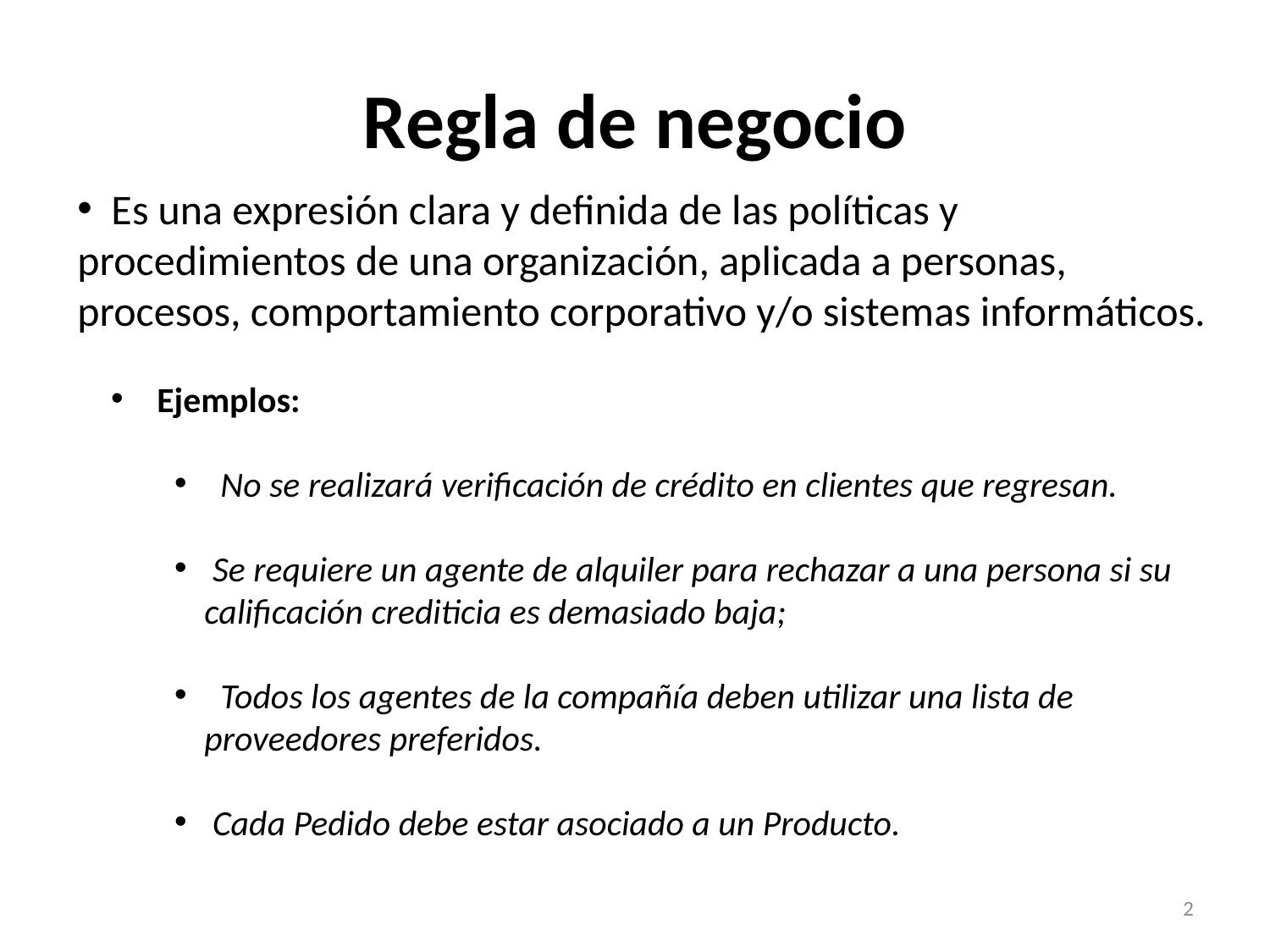

# Regla de negocio
  Es una expresión clara y definida de las políticas y procedimientos de una organización, aplicada a personas, procesos, comportamiento corporativo y/o sistemas informáticos.

  Ejemplos:

  No se realizará verificación de crédito en clientes que regresan.

 Se requiere un agente de alquiler para rechazar a una persona si su calificación crediticia es demasiado baja;

  Todos los agentes de la compañía deben utilizar una lista de proveedores preferidos.

 Cada Pedido debe estar asociado a un Producto.
2